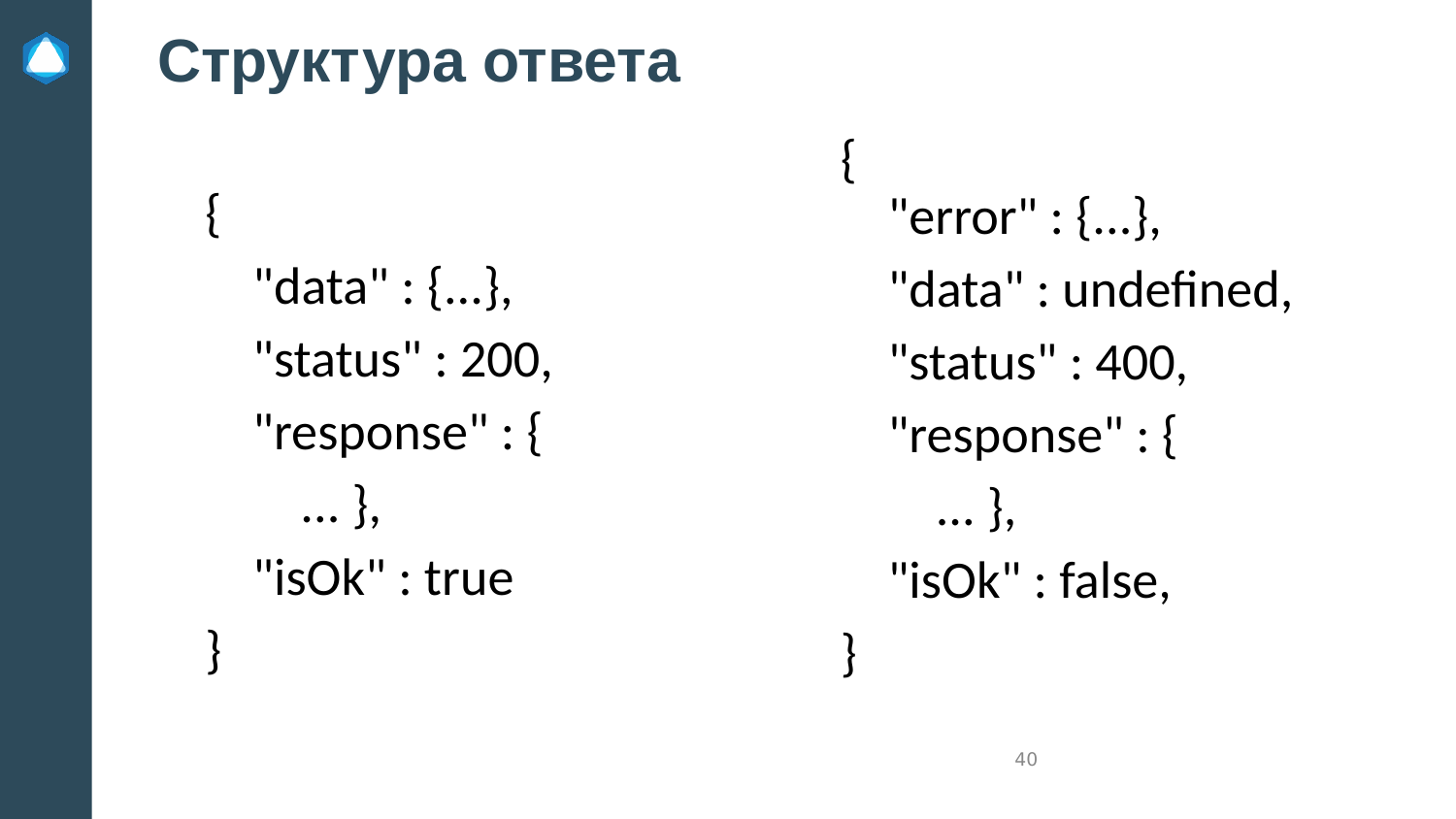

Структура ответа
{
    "error" : {...},
    "data" : undefined,
    "status" : 400,
    "response" : {
        ... },
    "isOk" : false,
}
{
    "data" : {...},
    "status" : 200,
    "response" : {
        ... },
    "isOk" : true
}
40